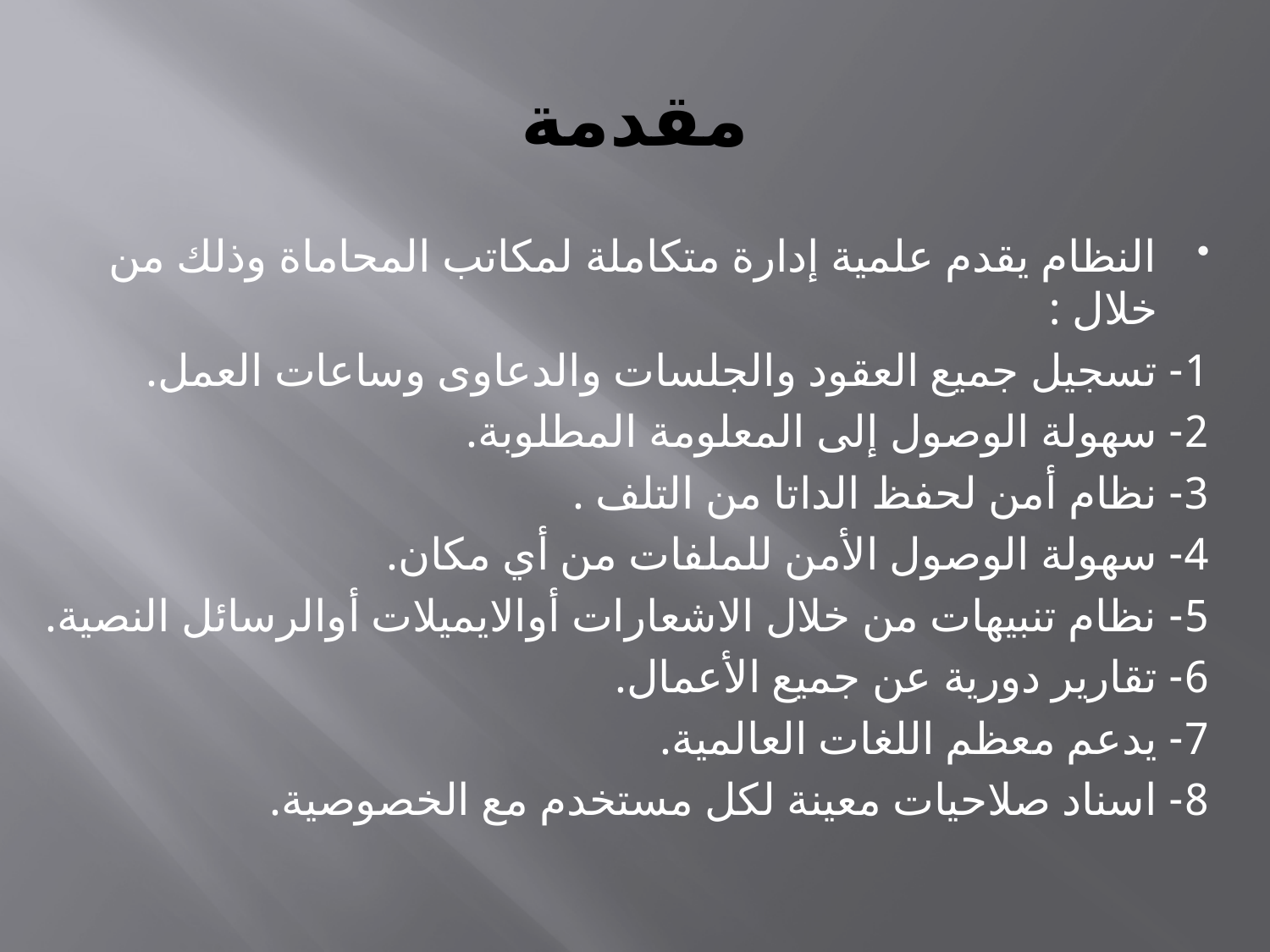

# مقدمة
النظام يقدم علمية إدارة متكاملة لمكاتب المحاماة وذلك من خلال :
	1- تسجيل جميع العقود والجلسات والدعاوى وساعات العمل.
	2- سهولة الوصول إلى المعلومة المطلوبة.
	3- نظام أمن لحفظ الداتا من التلف .
	4- سهولة الوصول الأمن للملفات من أي مكان.
	5- نظام تنبيهات من خلال الاشعارات أوالايميلات أوالرسائل النصية.
	6- تقارير دورية عن جميع الأعمال.
	7- يدعم معظم اللغات العالمية.
	8- اسناد صلاحيات معينة لكل مستخدم مع الخصوصية.